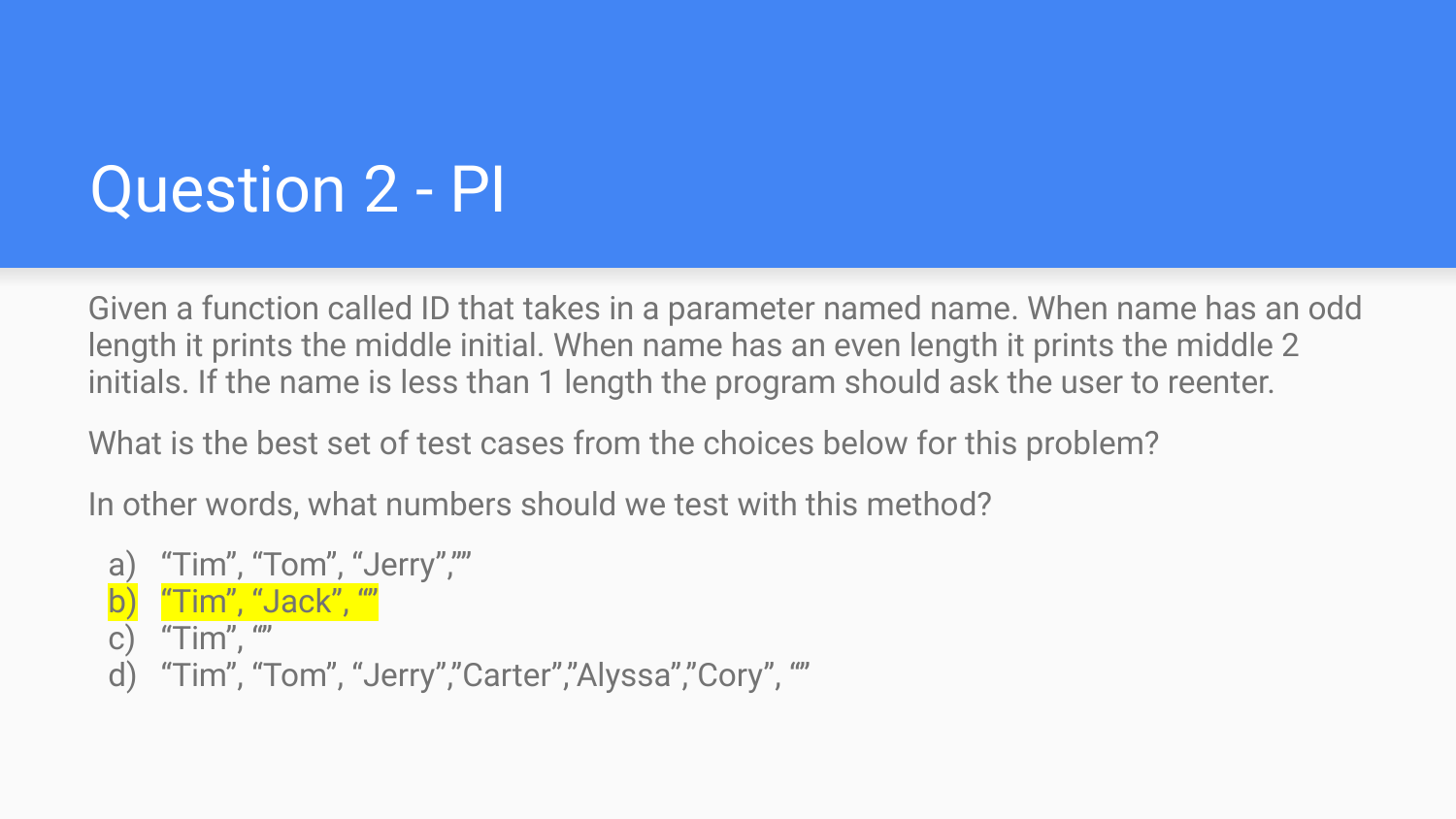

# Question 2 - PI
Given a function called ID that takes in a parameter named name. When name has an odd length it prints the middle initial. When name has an even length it prints the middle 2 initials. If the name is less than 1 length the program should ask the user to reenter.
What is the best set of test cases from the choices below for this problem?
In other words, what numbers should we test with this method?
“Tim”, “Tom”, “Jerry”,””
“Tim”, “Jack”, “”
“Tim”, “”
“Tim”, “Tom”, “Jerry”,”Carter”,”Alyssa”,”Cory”, “”